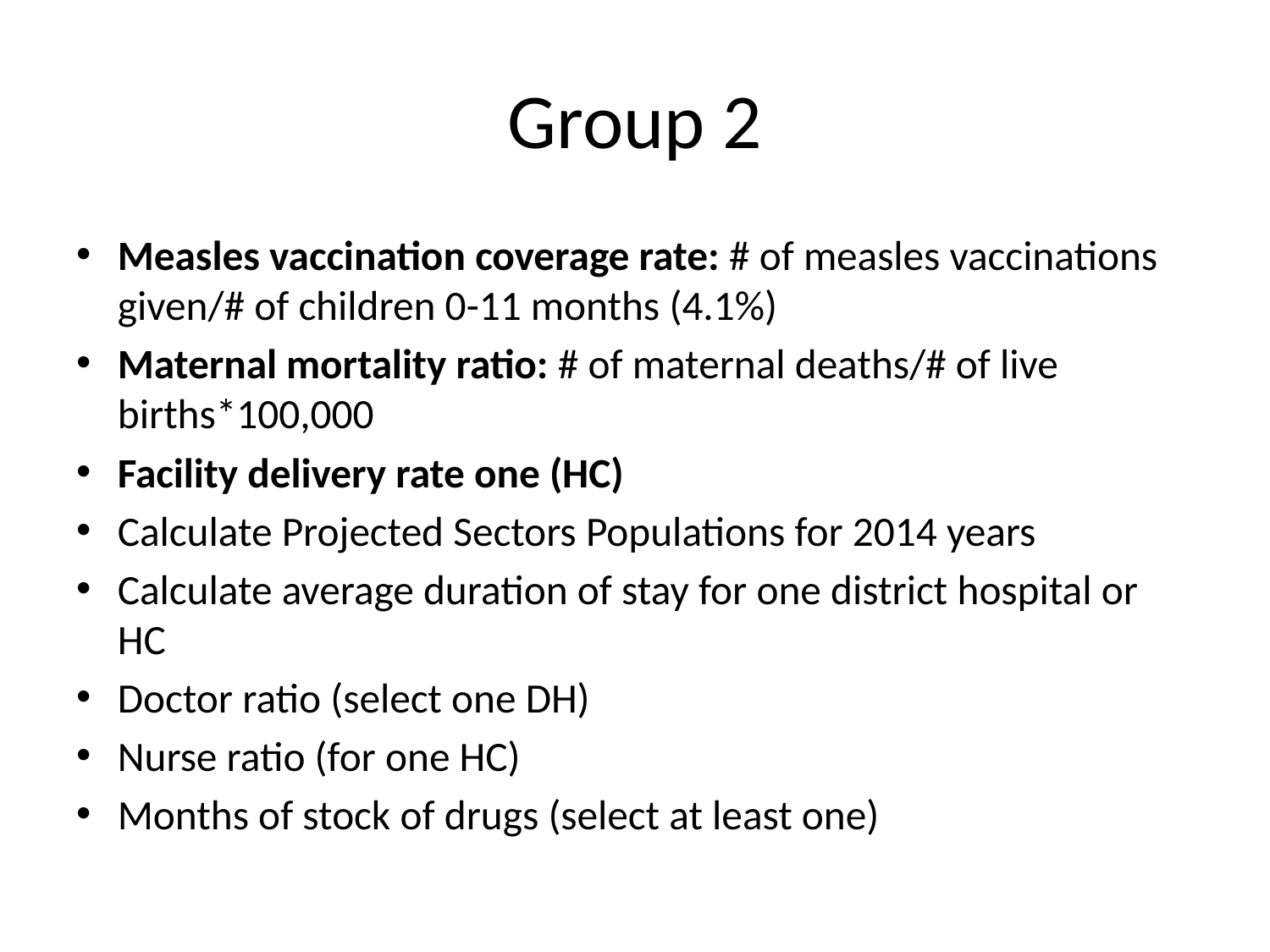

# Group 2
Measles vaccination coverage rate: # of measles vaccinations given/# of children 0-11 months (4.1%)
Maternal mortality ratio: # of maternal deaths/# of live births*100,000
Facility delivery rate one (HC)
Calculate Projected Sectors Populations for 2014 years
Calculate average duration of stay for one district hospital or HC
Doctor ratio (select one DH)
Nurse ratio (for one HC)
Months of stock of drugs (select at least one)